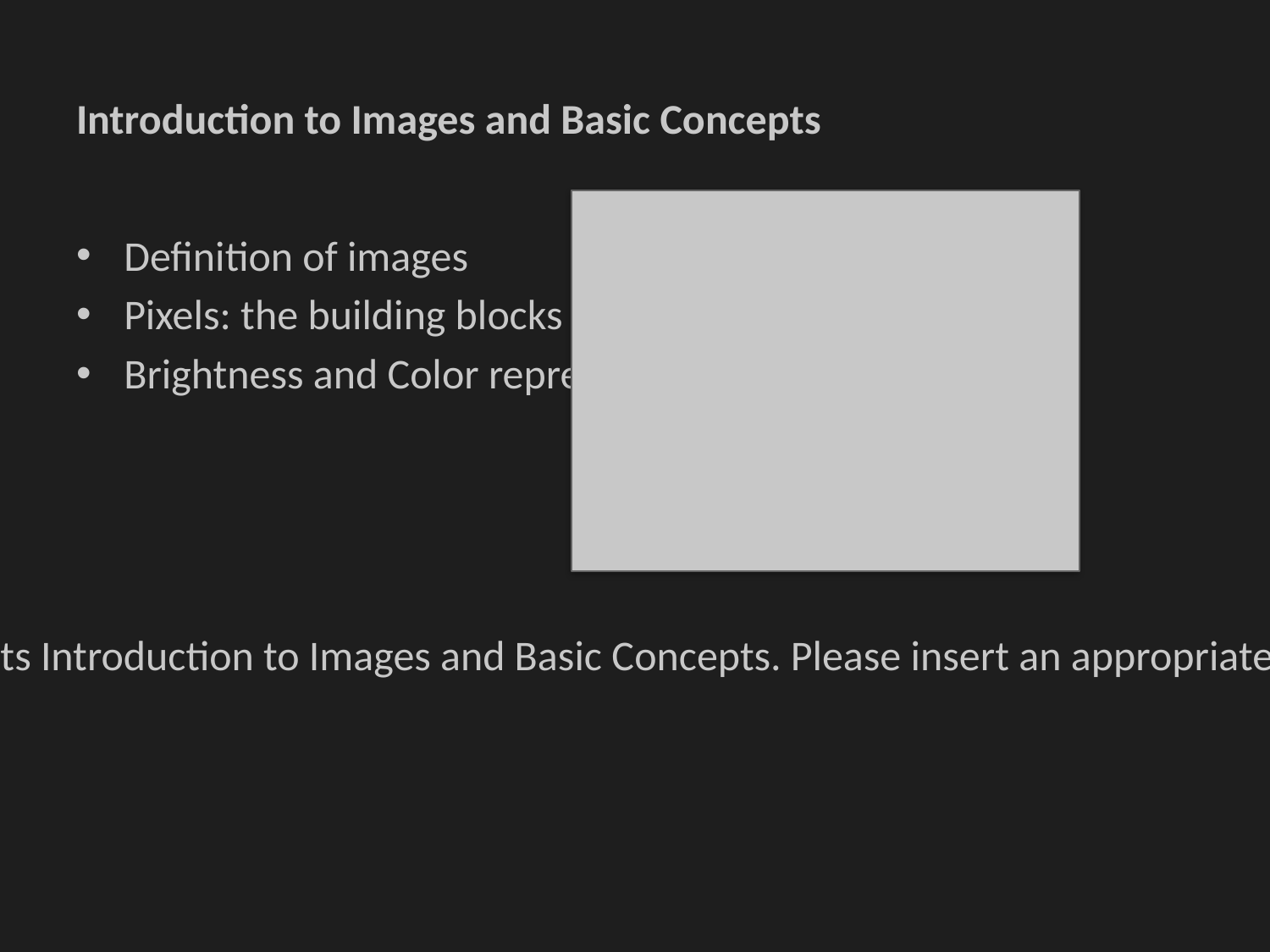

# Introduction to Images and Basic Concepts
Insert image for Introduction to Images and Basic Concepts here
Definition of images
Pixels: the building blocks of images
Brightness and Color representation (RGB, etc.)

This image represents Introduction to Images and Basic Concepts. Please insert an appropriate image here.